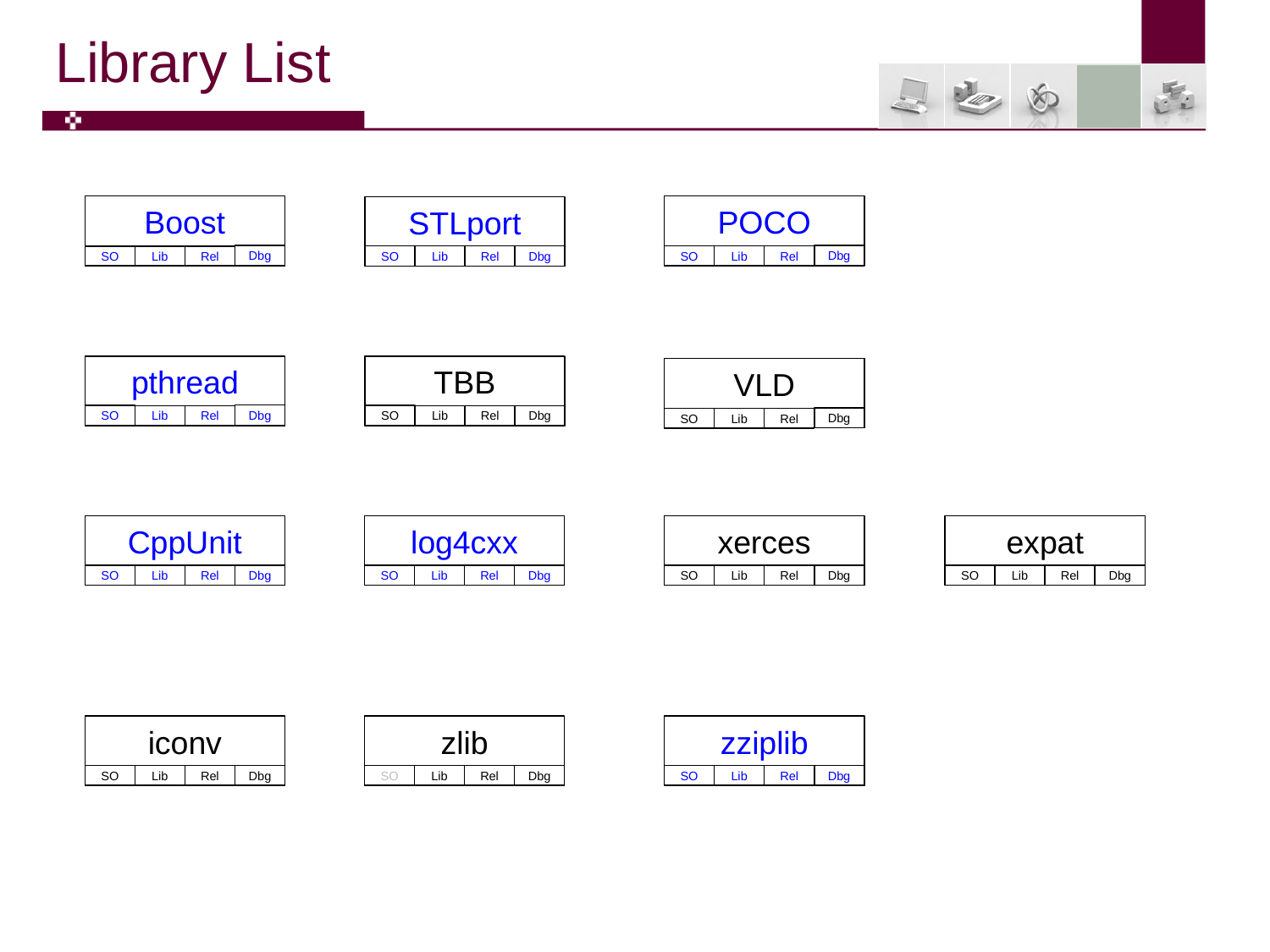

# Library List
POCO
Dbg
SO
Lib
Rel
Boost
Dbg
SO
Lib
Rel
STLport
SO
Lib
Rel
Dbg
TBB
SO
Lib
Rel
Dbg
pthread
Dbg
SO
Lib
Rel
VLD
Dbg
SO
Lib
Rel
log4cxx
SO
Lib
Rel
Dbg
CppUnit
SO
Lib
Rel
Dbg
xerces
SO
Lib
Rel
Dbg
expat
SO
Lib
Rel
Dbg
iconv
SO
Dbg
Lib
Rel
zlib
SO
Lib
Rel
Dbg
zziplib
SO
Lib
Rel
Dbg